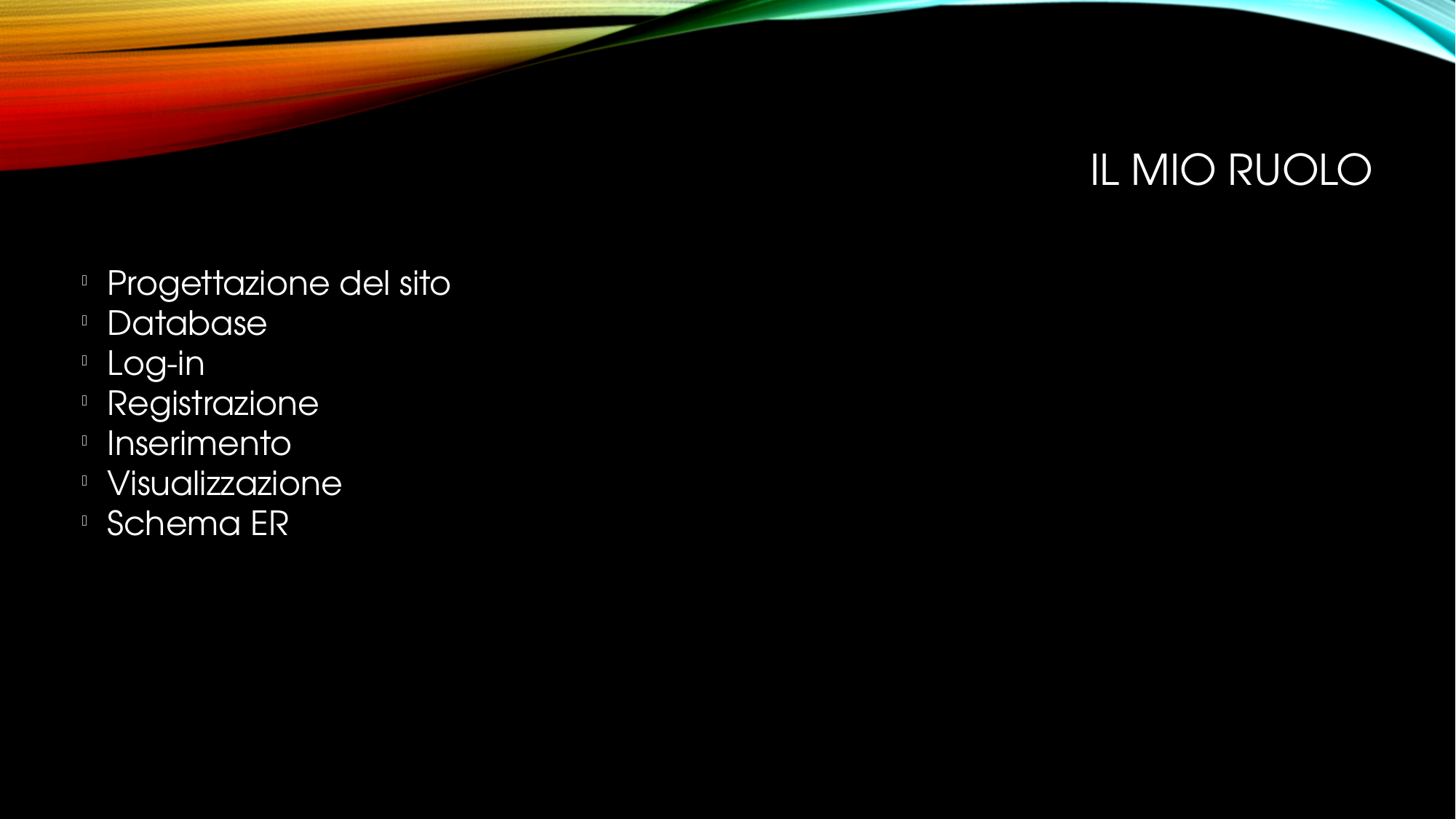

IL MIO RUOLO
Progettazione del sito
Database
Log-in
Registrazione
Inserimento
Visualizzazione
Schema ER